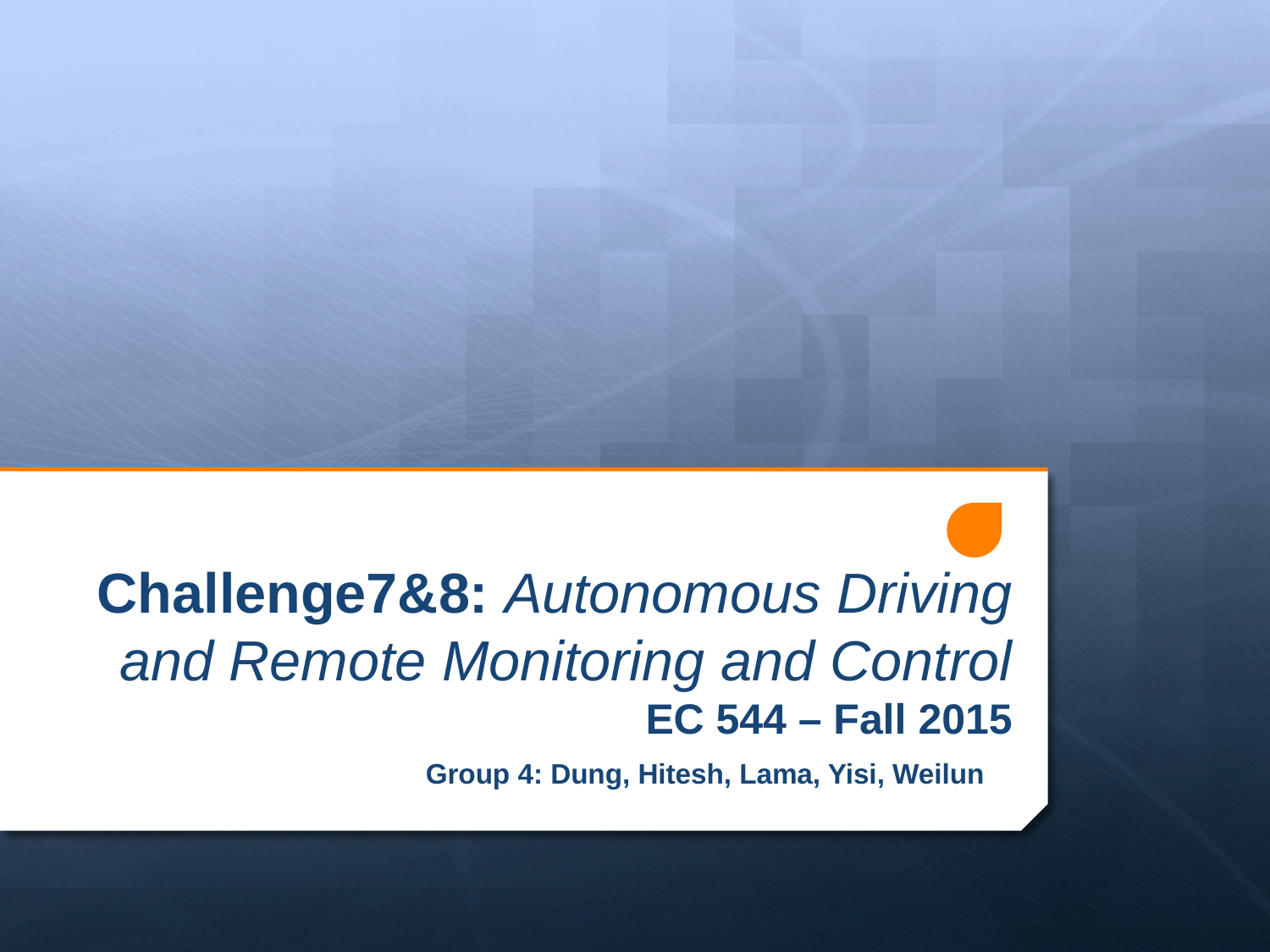

# Challenge7&8: Autonomous Driving and Remote Monitoring and Control EC 544 – Fall 2015
Group 4: Dung, Hitesh, Lama, Yisi, Weilun